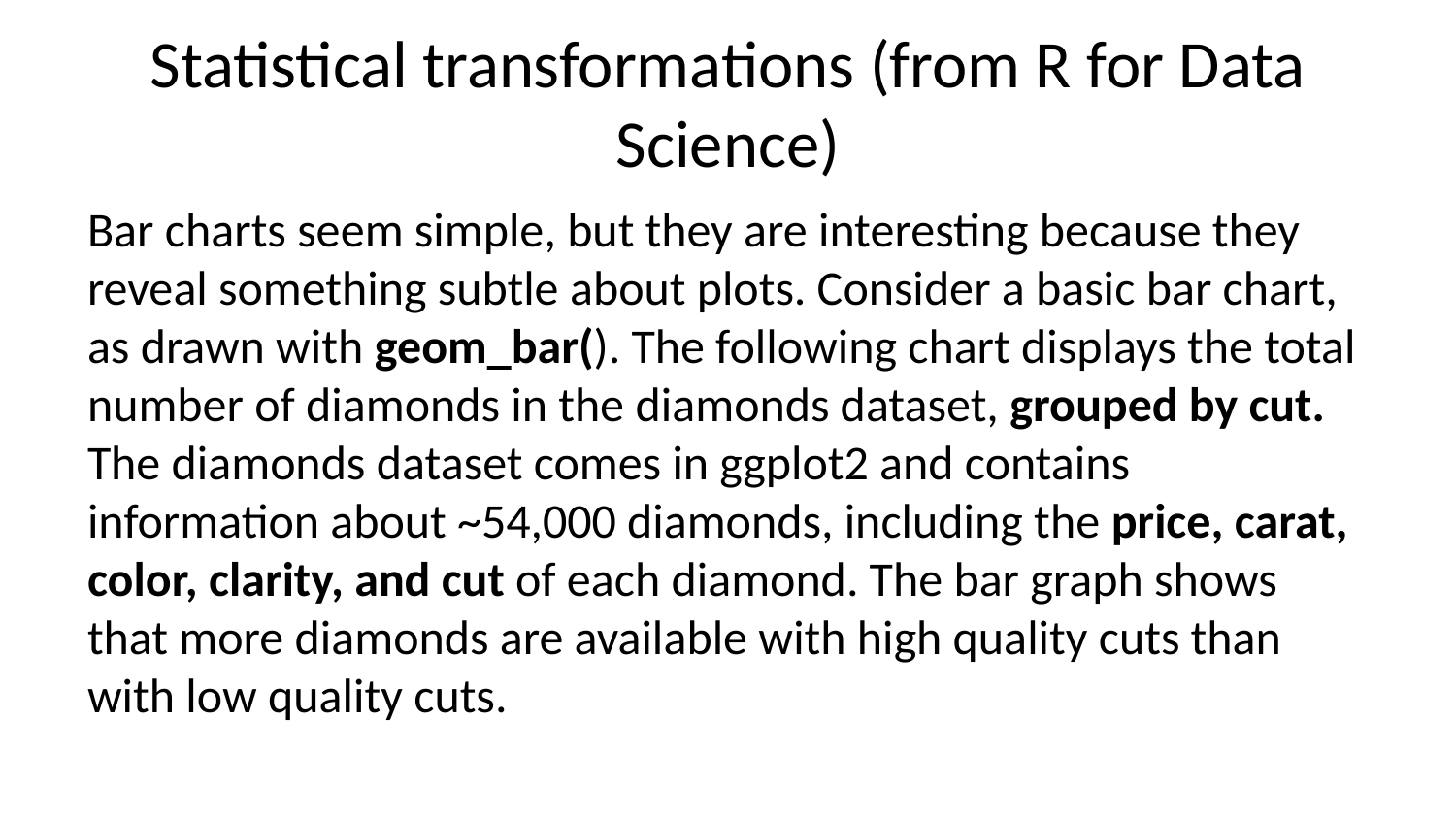

# Statistical transformations (from R for Data Science)
Bar charts seem simple, but they are interesting because they reveal something subtle about plots. Consider a basic bar chart, as drawn with geom_bar(). The following chart displays the total number of diamonds in the diamonds dataset, grouped by cut. The diamonds dataset comes in ggplot2 and contains information about ~54,000 diamonds, including the price, carat, color, clarity, and cut of each diamond. The bar graph shows that more diamonds are available with high quality cuts than with low quality cuts.